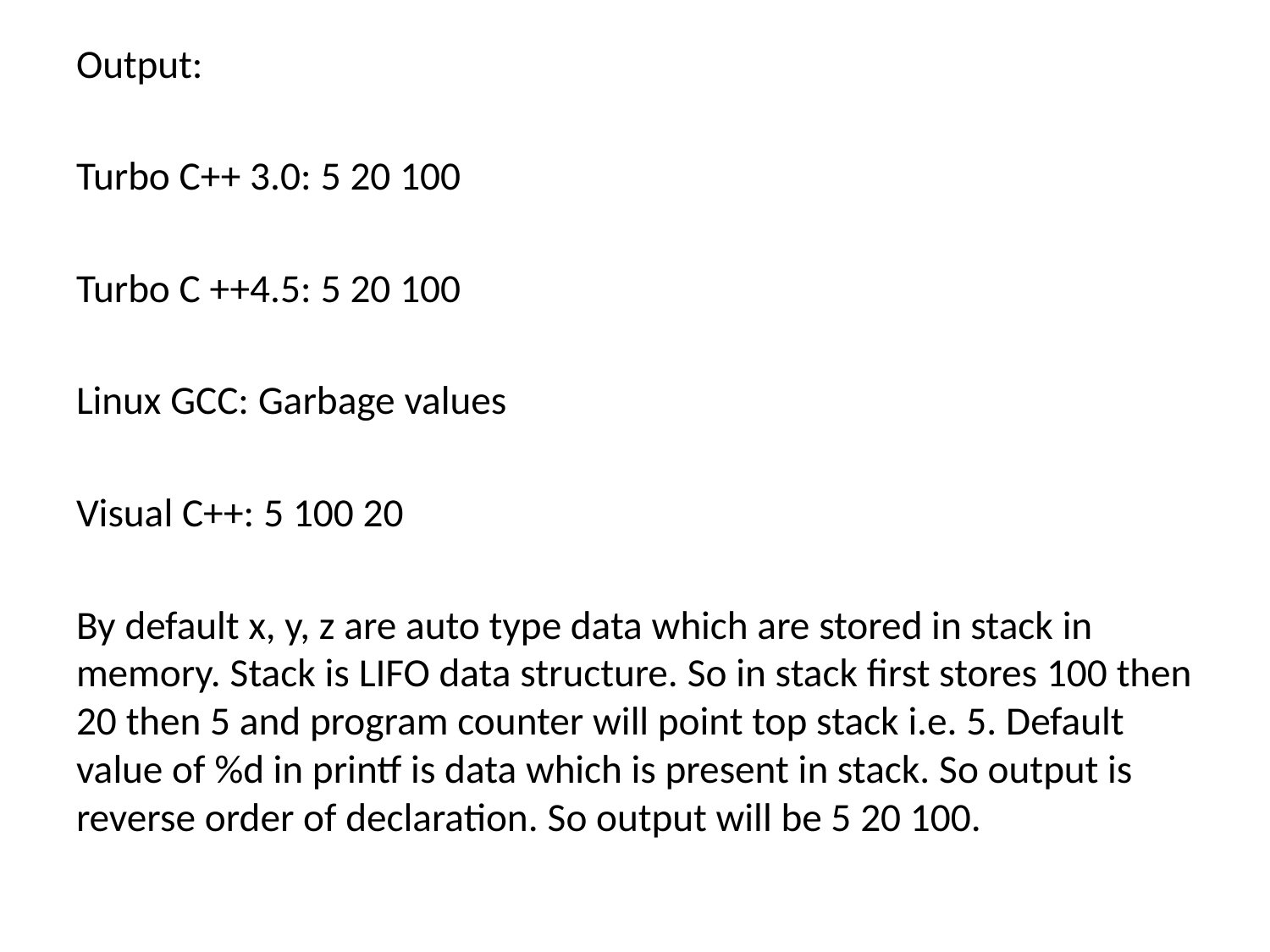

Output:

Turbo C++ 3.0: 5 20 100

Turbo C ++4.5: 5 20 100

Linux GCC: Garbage values

Visual C++: 5 100 20

By default x, y, z are auto type data which are stored in stack in memory. Stack is LIFO data structure. So in stack first stores 100 then 20 then 5 and program counter will point top stack i.e. 5. Default value of %d in printf is data which is present in stack. So output is reverse order of declaration. So output will be 5 20 100.